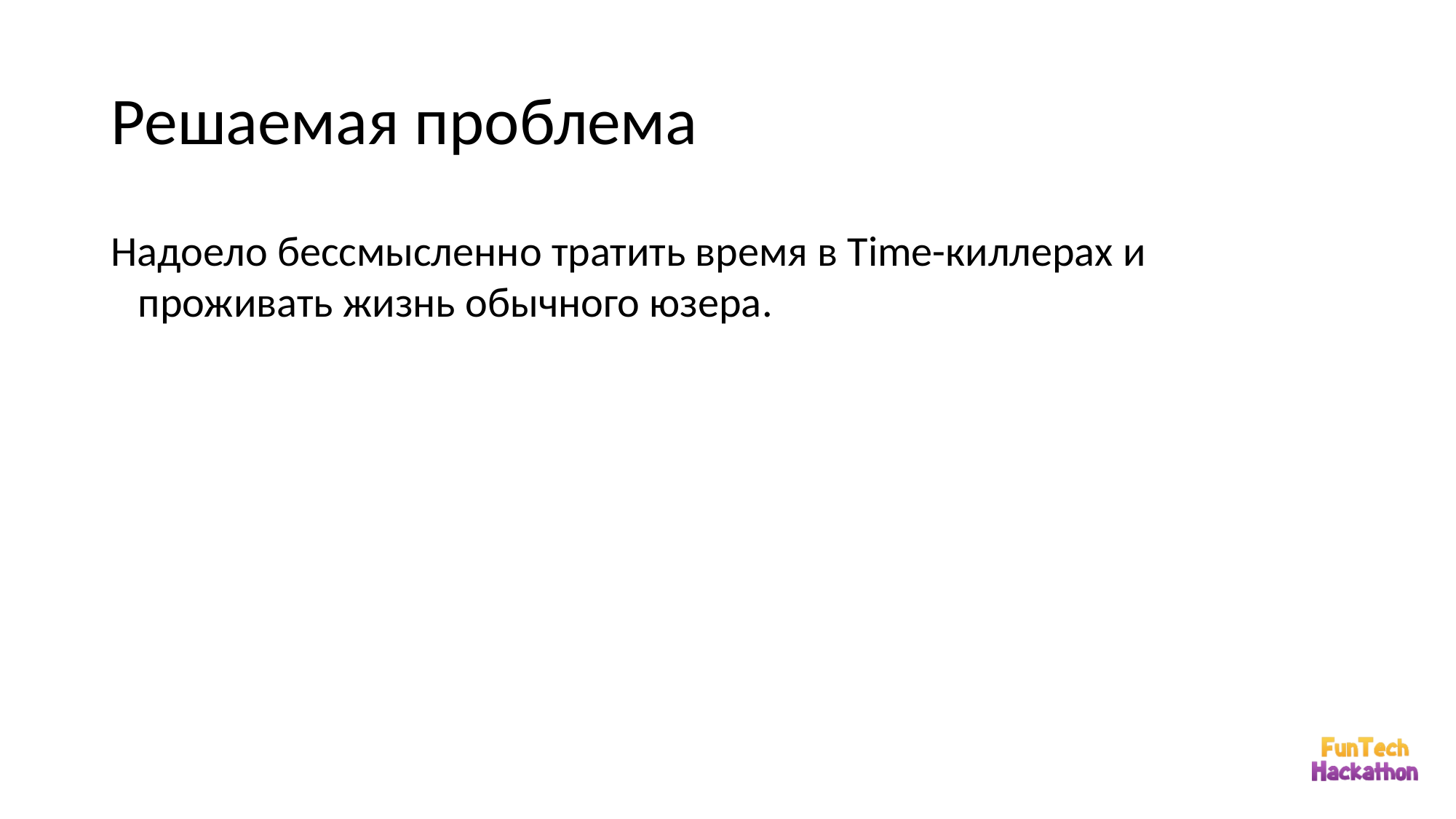

# Решаемая проблема
Надоело бессмысленно тратить время в Time-киллерах и проживать жизнь обычного юзера.